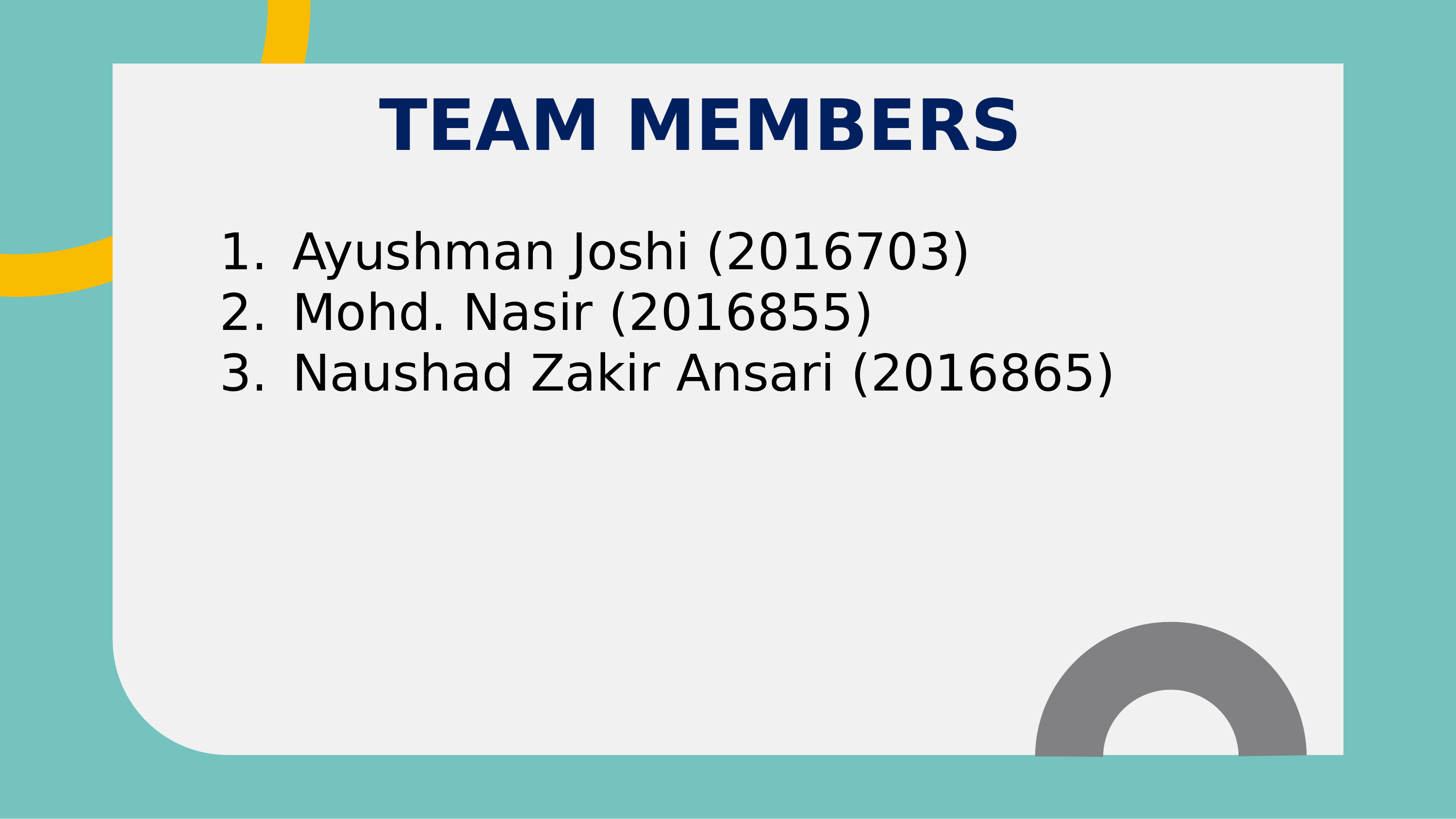

TEAM MEMBERS
Ayushman Joshi (2016703)
Mohd. Nasir (2016855)
Naushad Zakir Ansari (2016865)